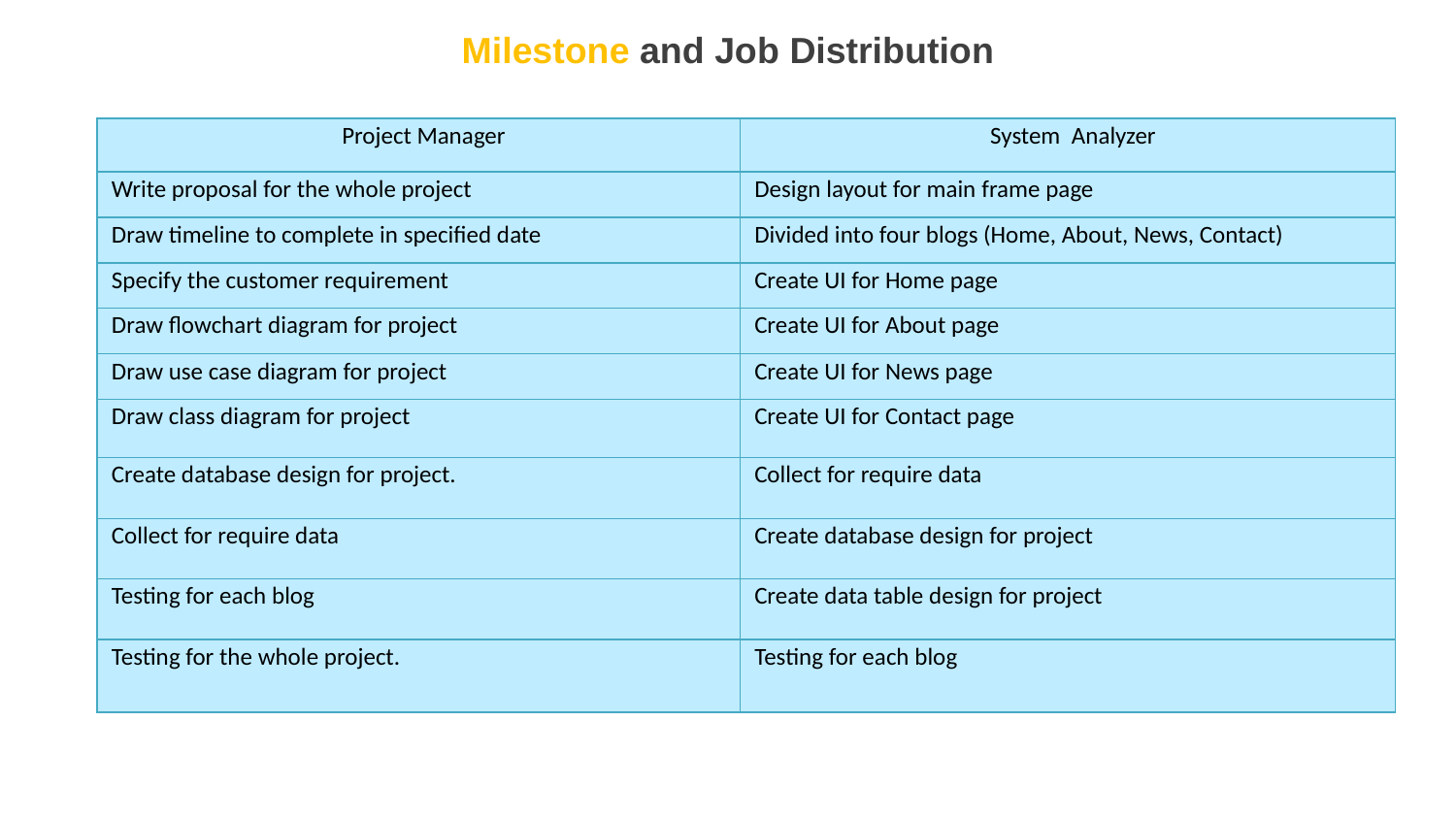

# Milestone and Job Distribution
| Project Manager | System Analyzer |
| --- | --- |
| Write proposal for the whole project | Design layout for main frame page |
| Draw timeline to complete in specified date | Divided into four blogs (Home, About, News, Contact) |
| Specify the customer requirement | Create UI for Home page |
| Draw flowchart diagram for project | Create UI for About page |
| Draw use case diagram for project | Create UI for News page |
| Draw class diagram for project | Create UI for Contact page |
| Create database design for project. | Collect for require data |
| Collect for require data | Create database design for project |
| Testing for each blog | Create data table design for project |
| Testing for the whole project. | Testing for each blog |